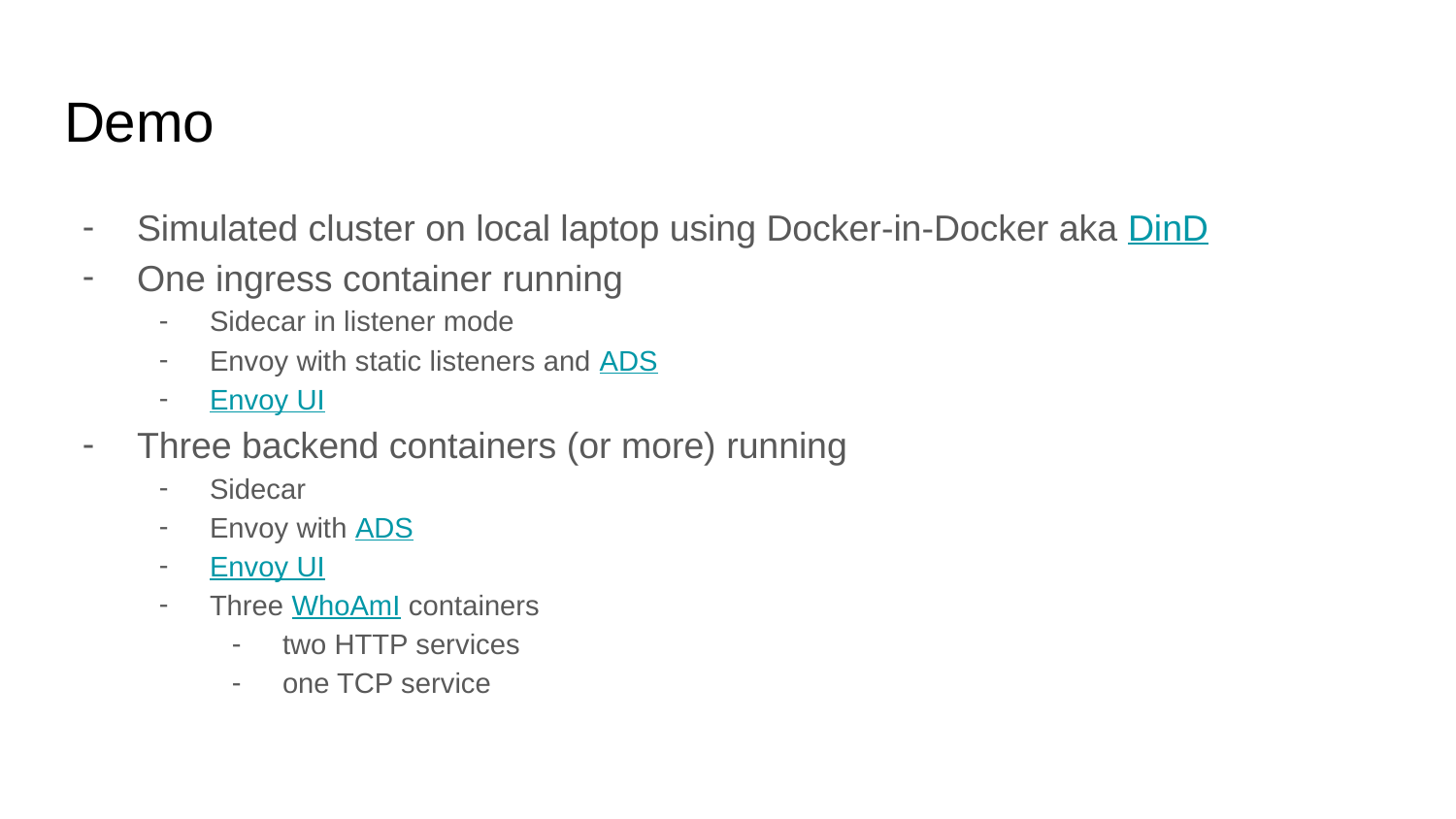

# Demo
Simulated cluster on local laptop using Docker-in-Docker aka DinD
One ingress container running
Sidecar in listener mode
Envoy with static listeners and ADS
Envoy UI
Three backend containers (or more) running
Sidecar
Envoy with ADS
Envoy UI
Three WhoAmI containers
two HTTP services
one TCP service